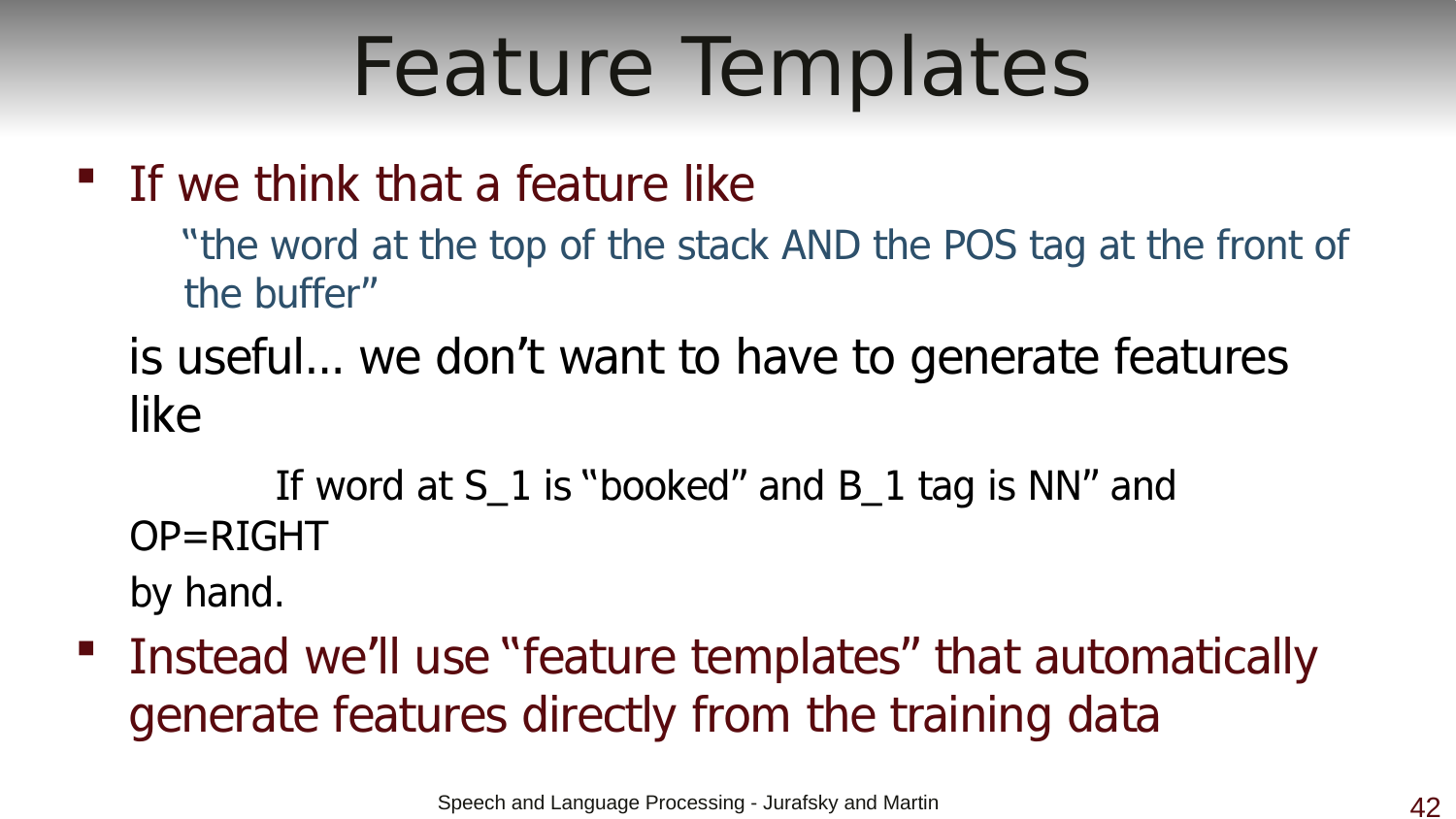

# Feature Templates
If we think that a feature like
“the word at the top of the stack AND the POS tag at the front of the buffer”
is useful… we don’t want to have to generate features like
	If word at S_1 is “booked” and B_1 tag is NN” and OP=RIGHT
by hand.
Instead we’ll use “feature templates” that automatically generate features directly from the training data
                                         Speech and Language Processing - Jurafsky and Martin
42